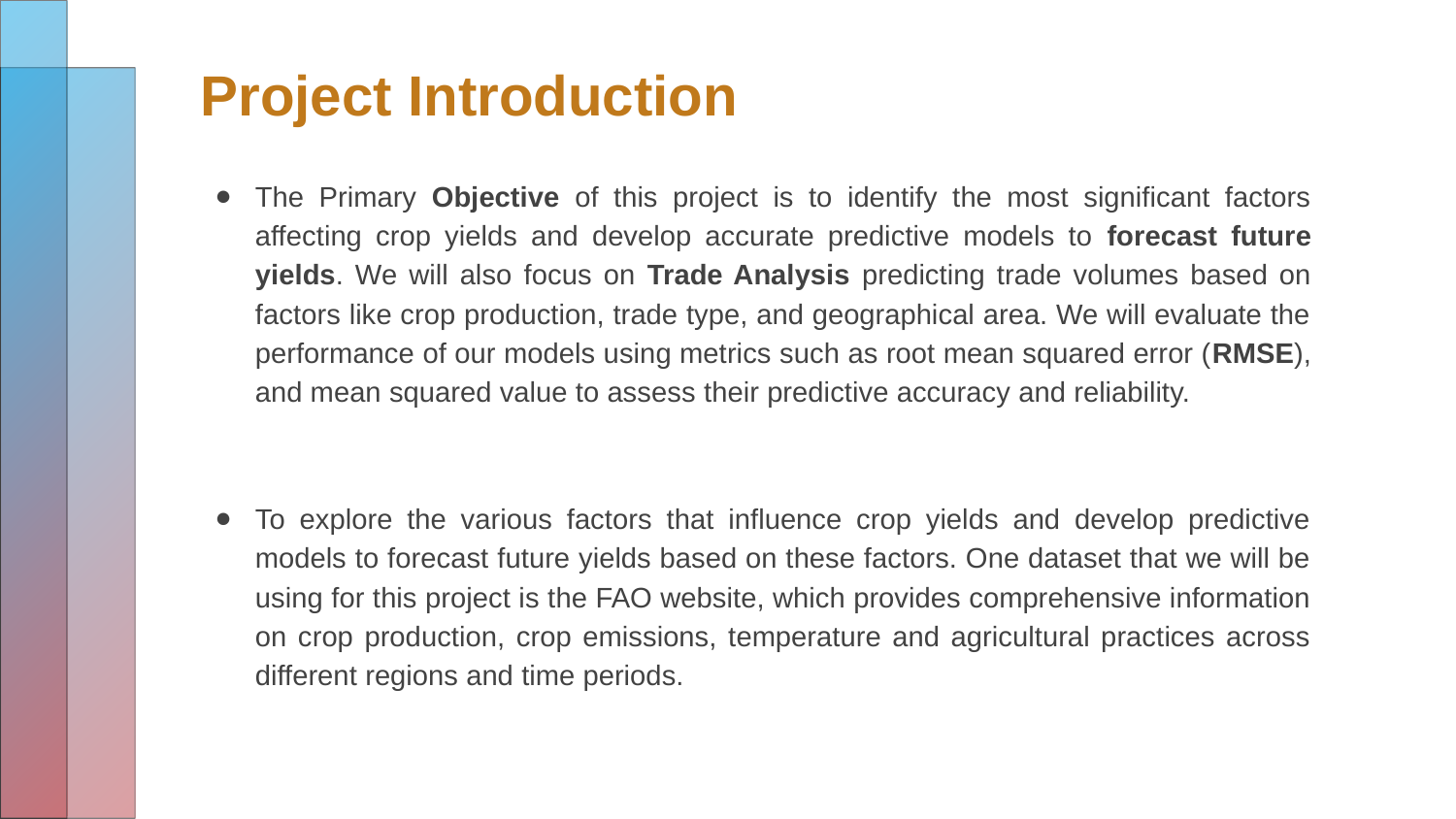

# Project Introduction
The Primary Objective of this project is to identify the most significant factors affecting crop yields and develop accurate predictive models to forecast future yields. We will also focus on Trade Analysis predicting trade volumes based on factors like crop production, trade type, and geographical area. We will evaluate the performance of our models using metrics such as root mean squared error (RMSE), and mean squared value to assess their predictive accuracy and reliability.

To explore the various factors that influence crop yields and develop predictive models to forecast future yields based on these factors. One dataset that we will be using for this project is the FAO website, which provides comprehensive information on crop production, crop emissions, temperature and agricultural practices across different regions and time periods.